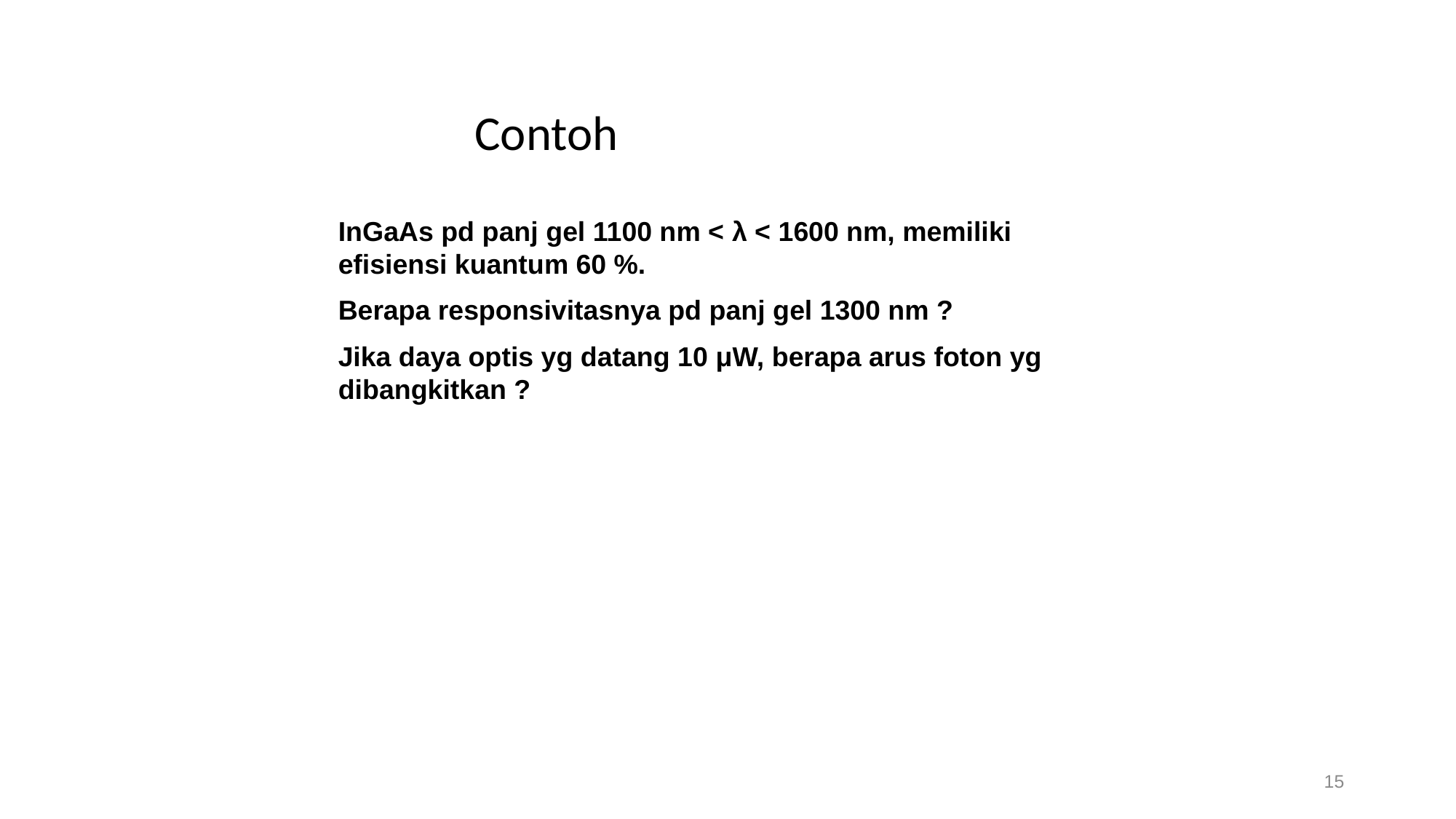

# Contoh
InGaAs pd panj gel 1100 nm < λ < 1600 nm, memiliki efisiensi kuantum 60 %.
Berapa responsivitasnya pd panj gel 1300 nm ?
Jika daya optis yg datang 10 μW, berapa arus foton yg dibangkitkan ?
15